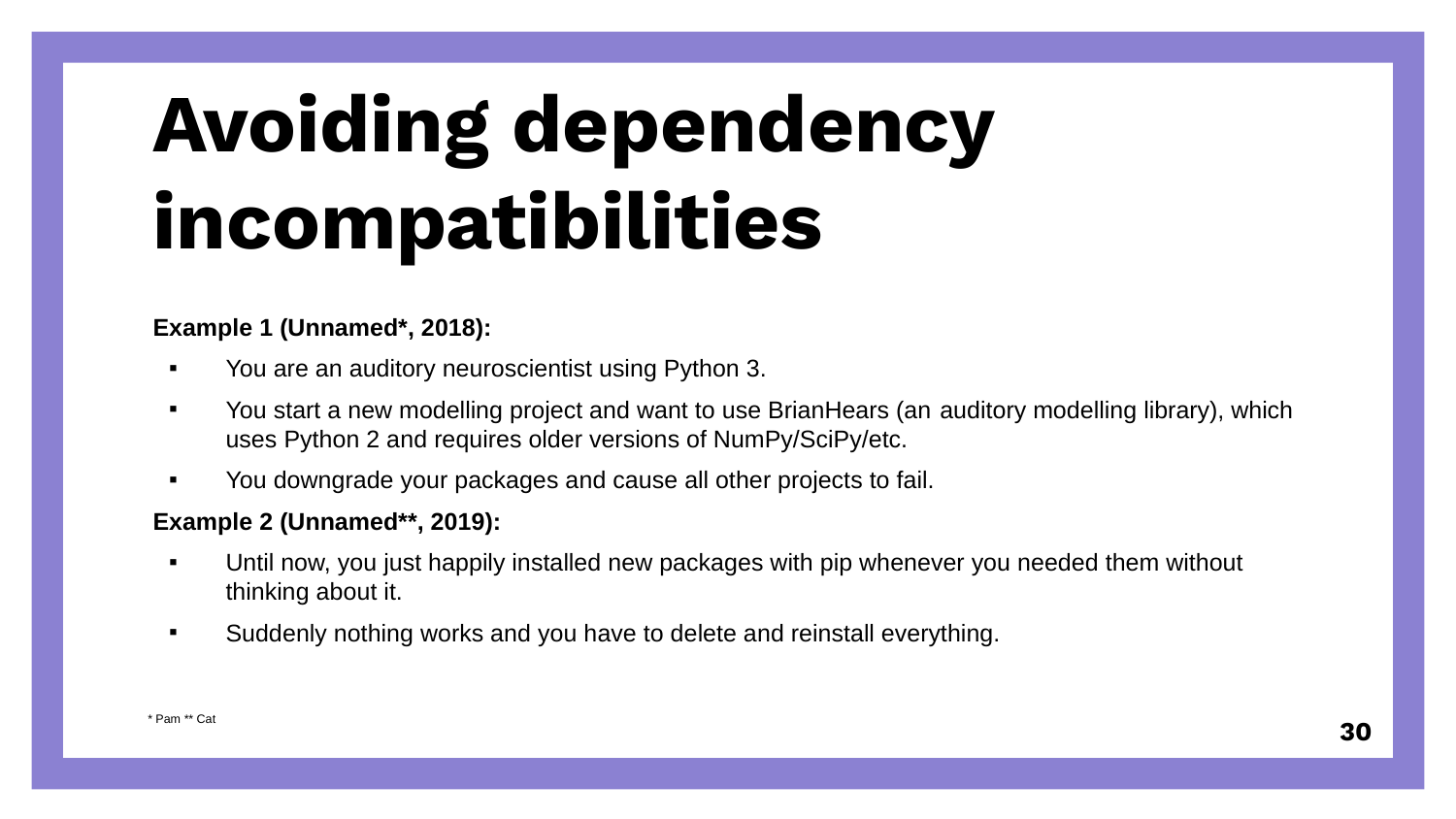

# Avoiding dependency incompatibilities
Example 1 (Unnamed*, 2018):
You are an auditory neuroscientist using Python 3.
You start a new modelling project and want to use BrianHears (an auditory modelling library), which uses Python 2 and requires older versions of NumPy/SciPy/etc.
You downgrade your packages and cause all other projects to fail.
Example 2 (Unnamed**, 2019):
Until now, you just happily installed new packages with pip whenever you needed them without thinking about it.
Suddenly nothing works and you have to delete and reinstall everything.
30
* Pam ** Cat